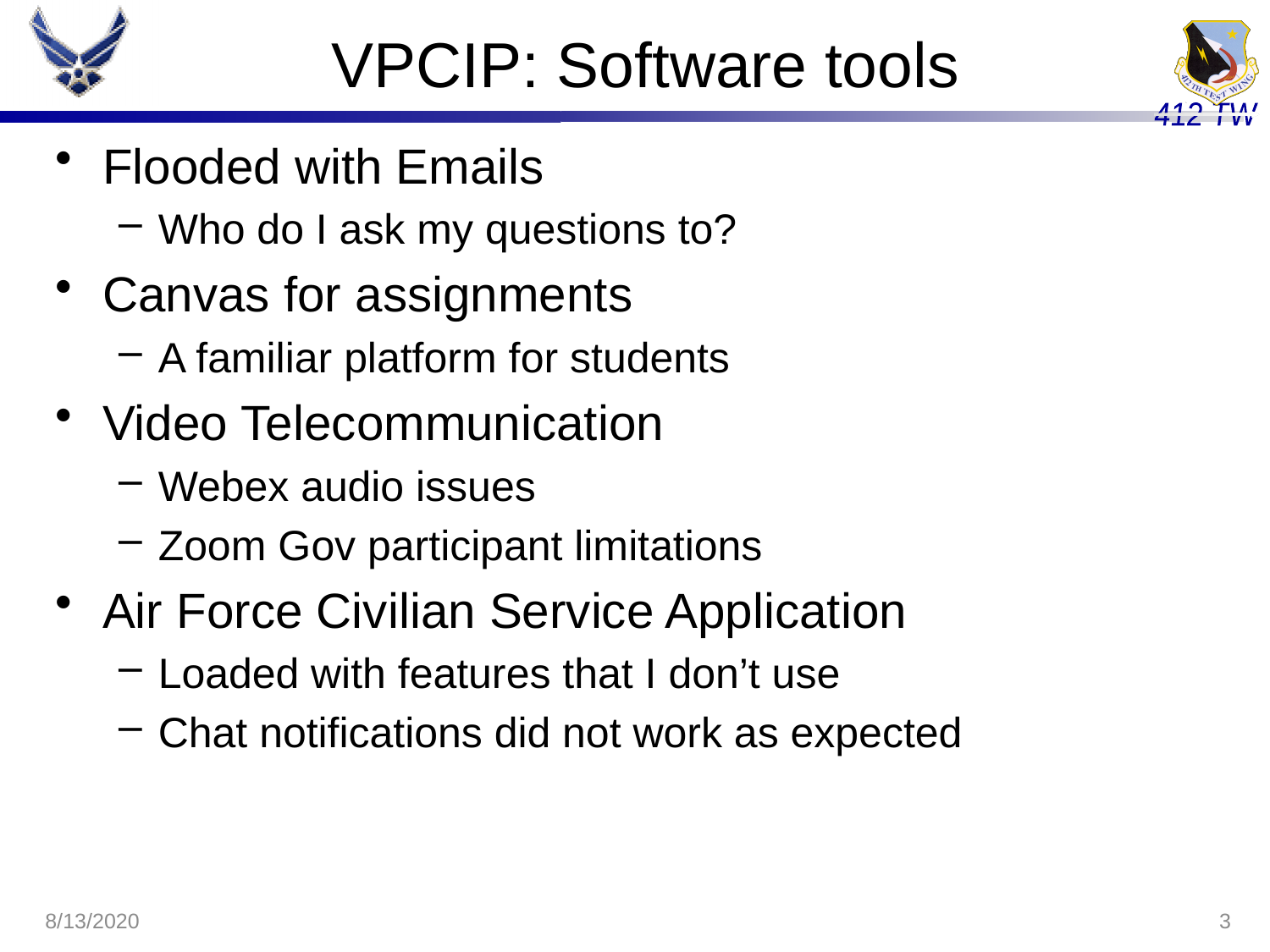

# VPCIP: Software tools
Flooded with Emails
Who do I ask my questions to?
Canvas for assignments
A familiar platform for students
Video Telecommunication
Webex audio issues
Zoom Gov participant limitations
Air Force Civilian Service Application
Loaded with features that I don’t use
Chat notifications did not work as expected
8/13/2020
3